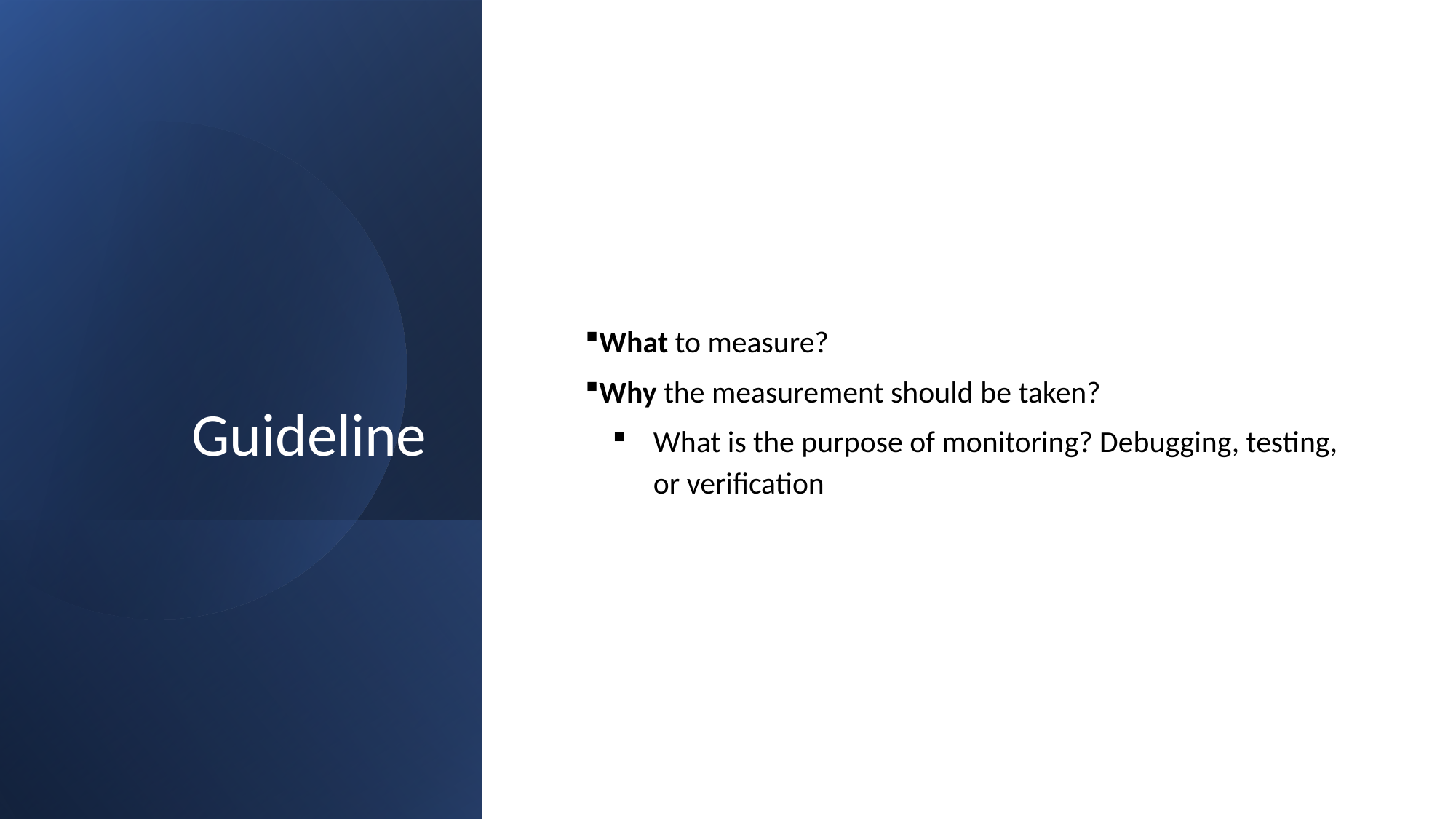

Guideline
What to measure?
Why the measurement should be taken?
What is the purpose of monitoring? Debugging, testing, or verification